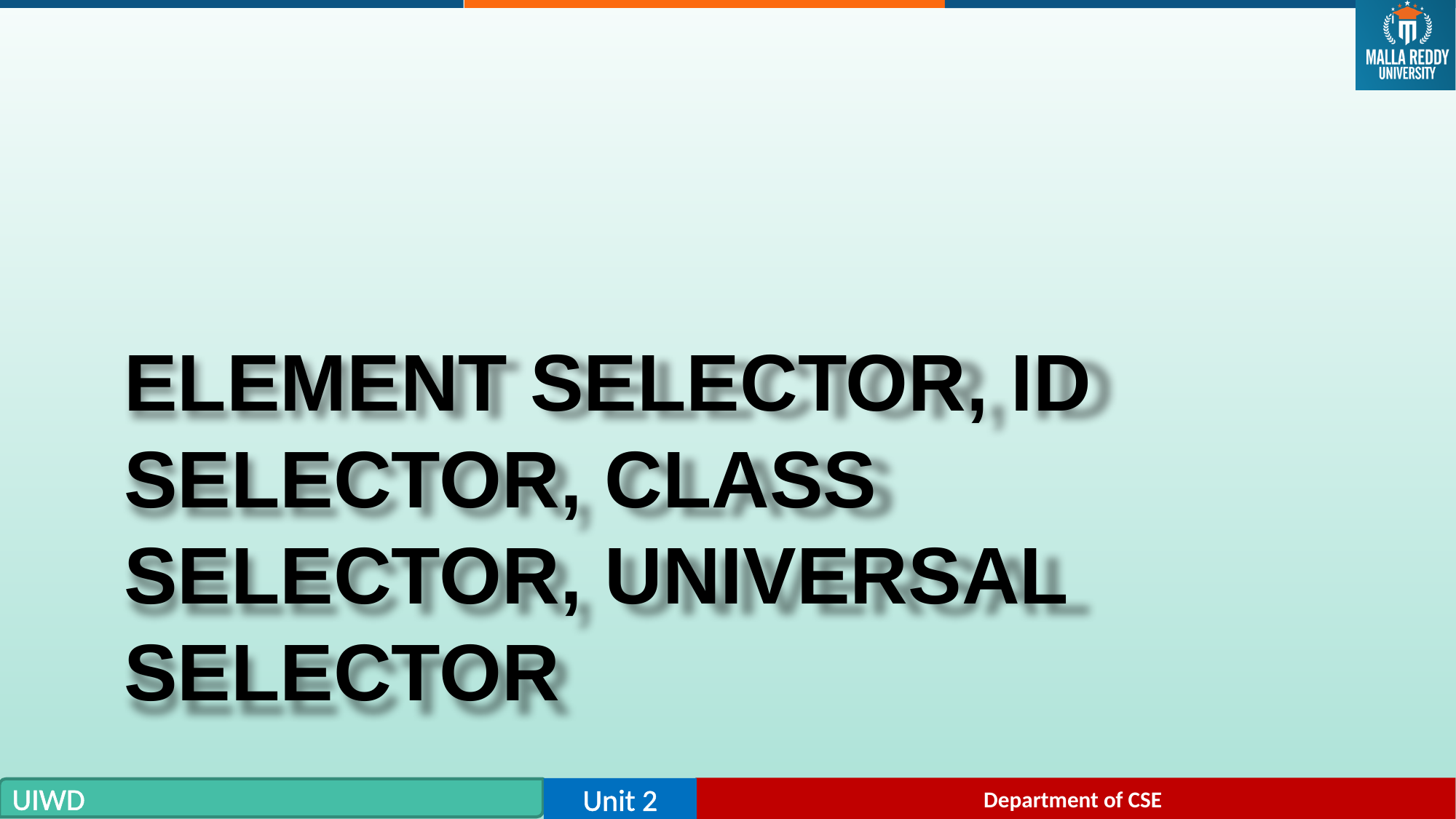

# Element Selector, ID selector, class selector, universal selector